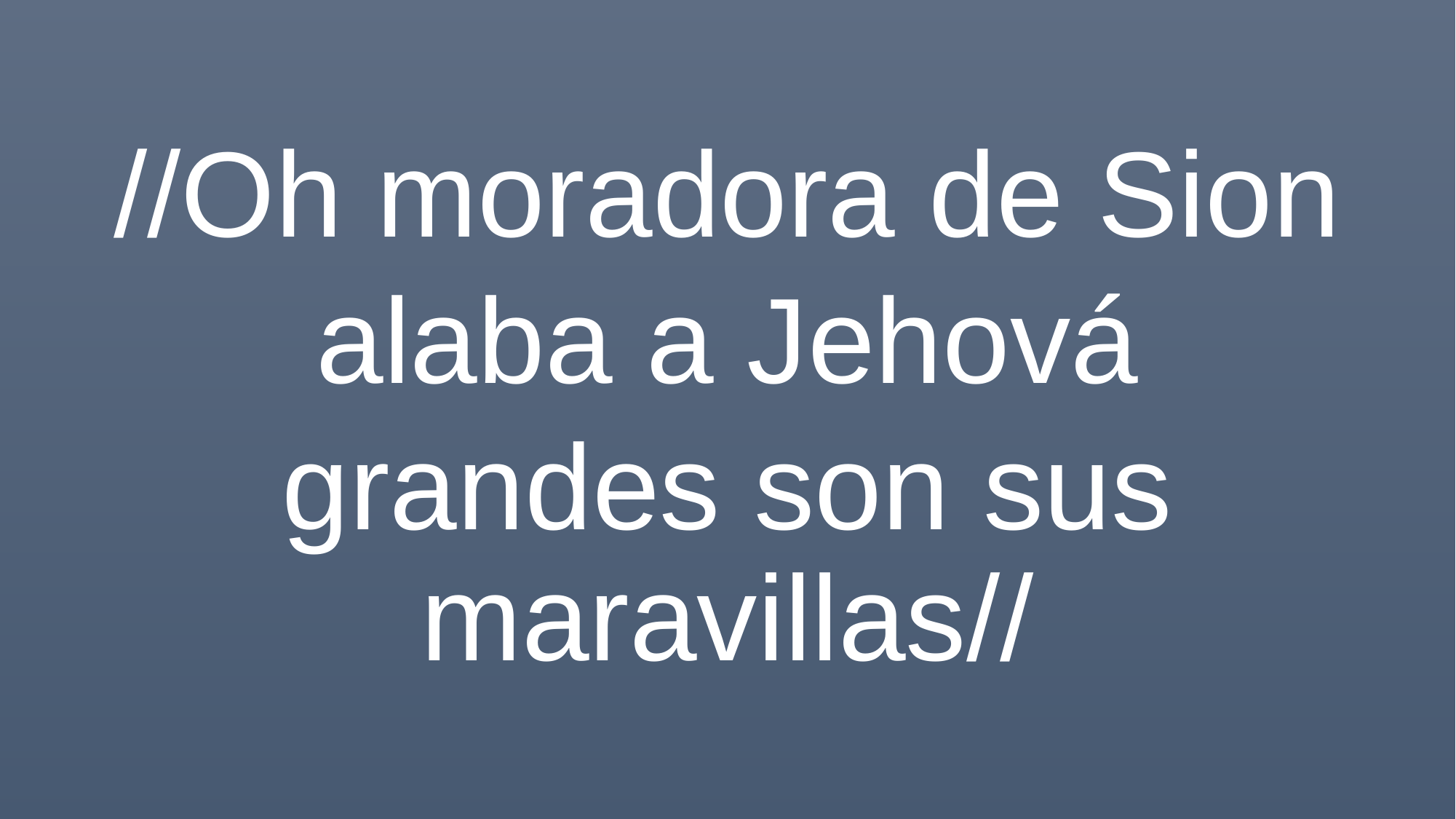

//Oh moradora de Sion
alaba a Jehová
grandes son sus maravillas//